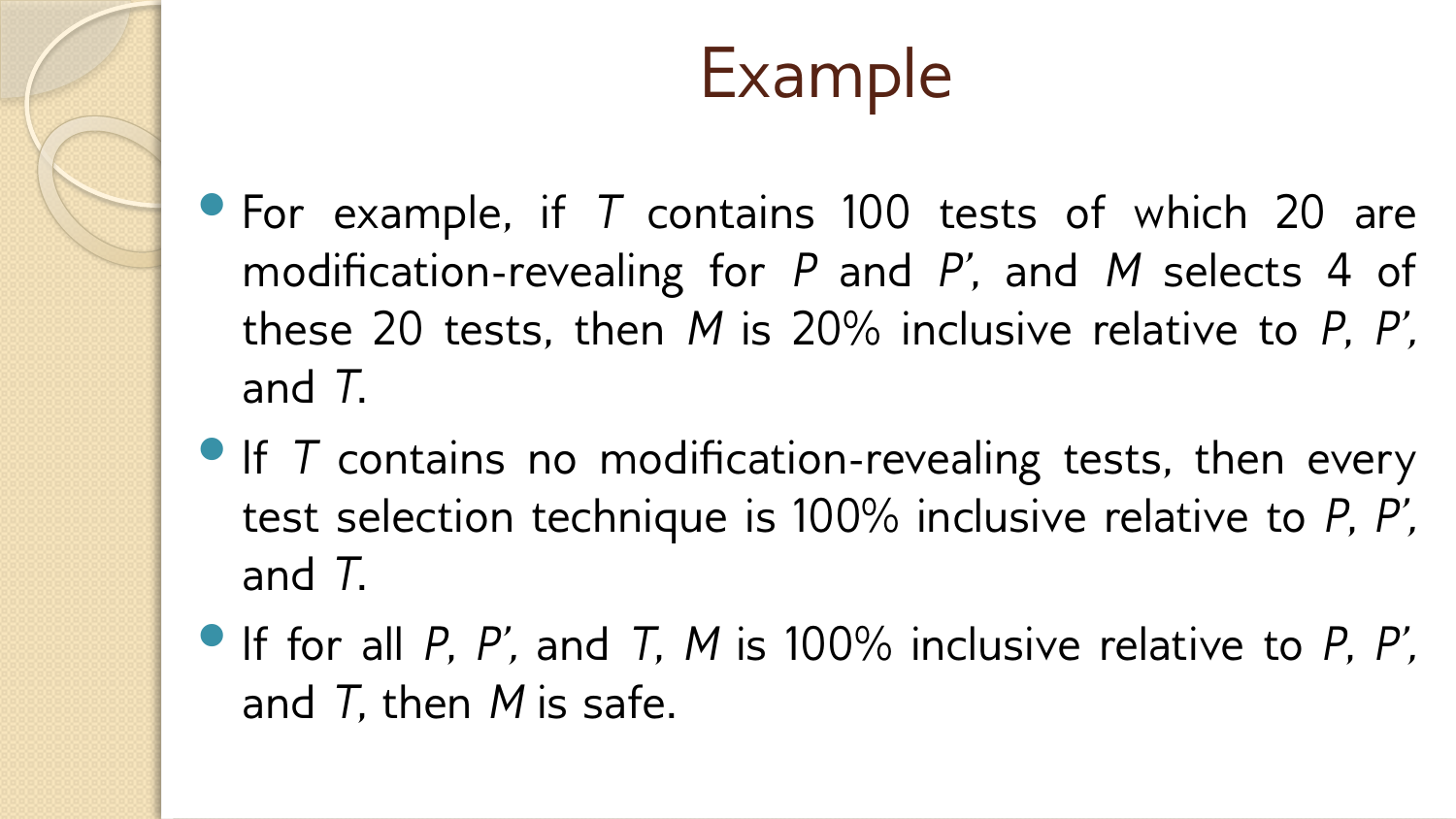

# Example
For example, if T contains 100 tests of which 20 are modification-revealing for P and P’, and M selects 4 of these 20 tests, then M is 20% inclusive relative to P, P’, and T.
If T contains no modification-revealing tests, then every test selection technique is 100% inclusive relative to P, P’, and T.
If for all P, P’, and T, M is 100% inclusive relative to P, P’, and T, then M is safe.